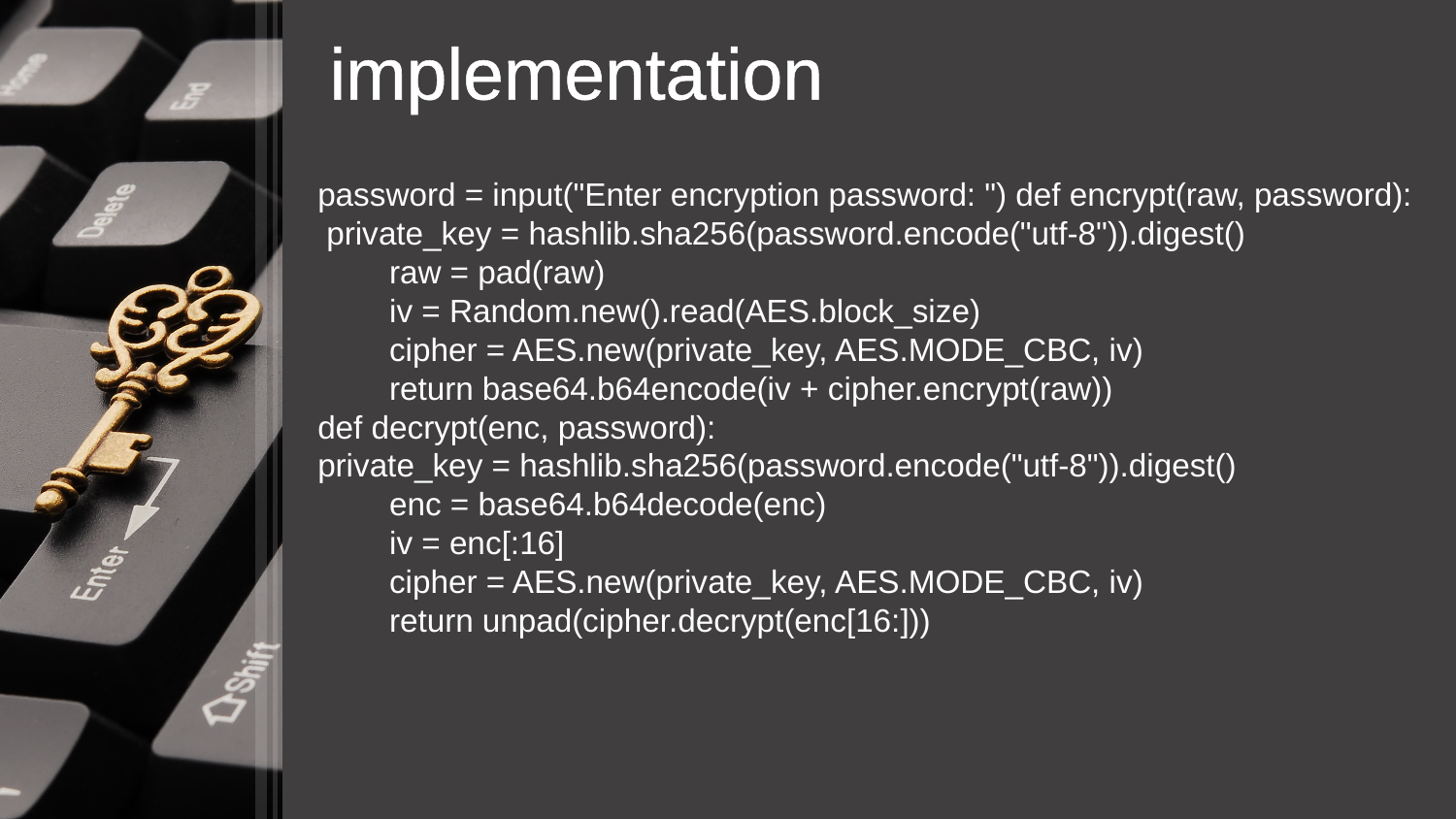

implementation
password = input("Enter encryption password: ") def encrypt(raw, password):
 private_key = hashlib.sha256(password.encode("utf-8")).digest()
        raw = pad(raw)
        iv = Random.new().read(AES.block_size)
        cipher = AES.new(private_key, AES.MODE_CBC, iv)
        return base64.b64encode(iv + cipher.encrypt(raw))
def decrypt(enc, password):
private_key = hashlib.sha256(password.encode("utf-8")).digest()
        enc = base64.b64decode(enc)
        iv = enc[:16]
        cipher = AES.new(private_key, AES.MODE_CBC, iv)
        return unpad(cipher.decrypt(enc[16:]))